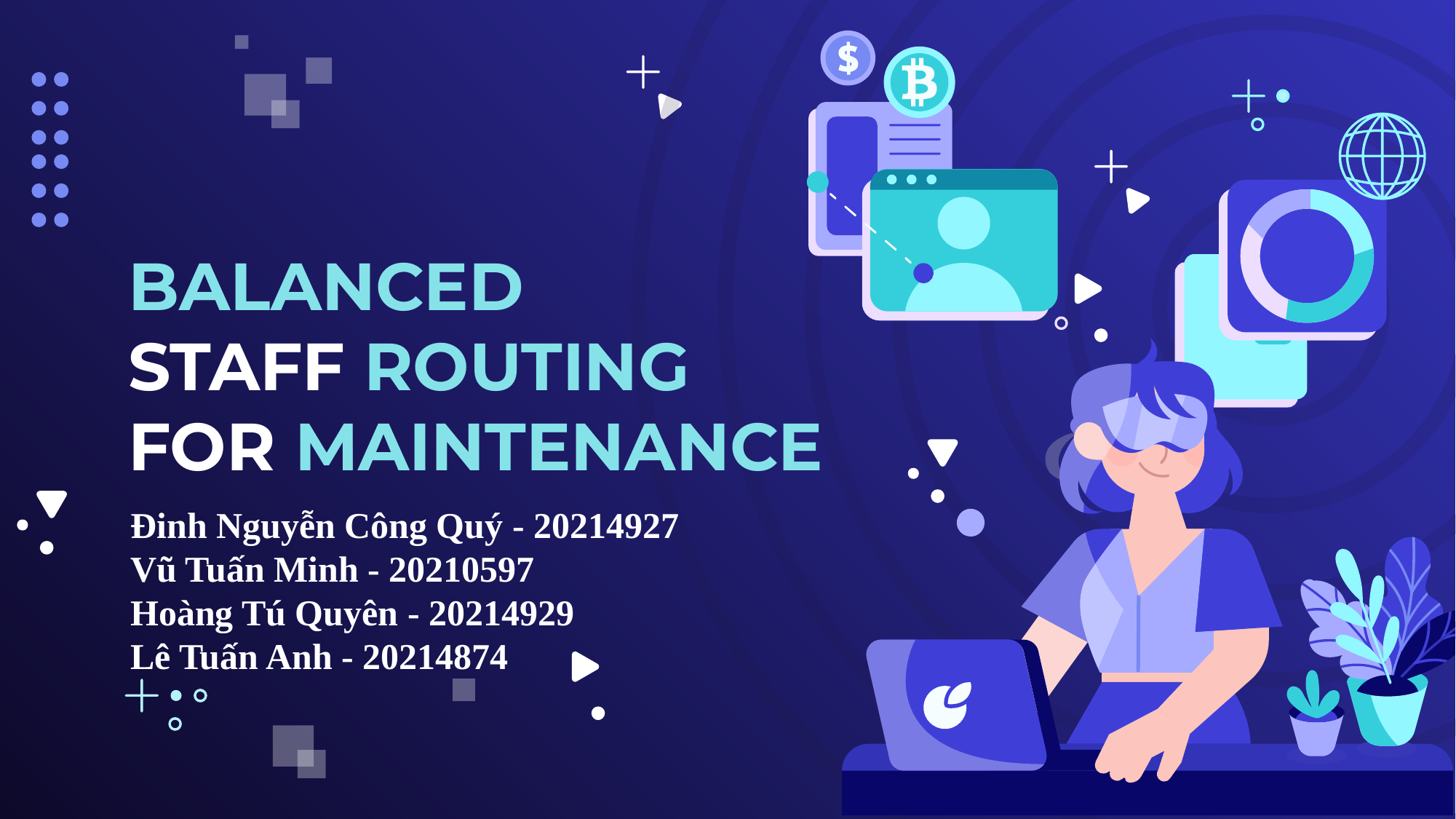

# BALANCED STAFF ROUTING FOR MAINTENANCE
Đinh Nguyễn Công Quý - 20214927
Vũ Tuấn Minh - 20210597
Hoàng Tú Quyên - 20214929
Lê Tuấn Anh - 20214874